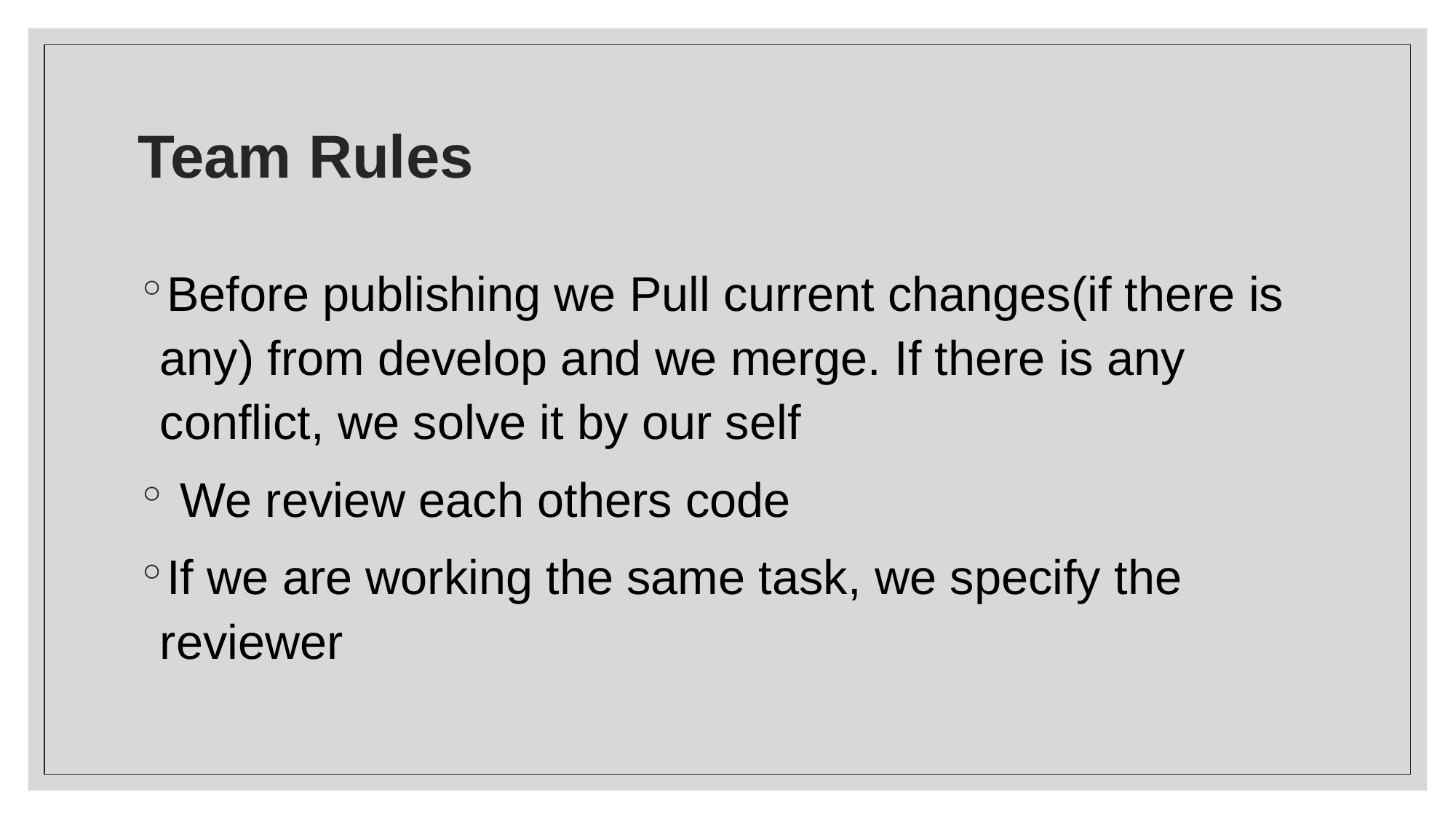

# Team Rules
Before publishing we Pull current changes(if there is any) from develop and we merge. If there is any conflict, we solve it by our self
 We review each others code
If we are working the same task, we specify the reviewer